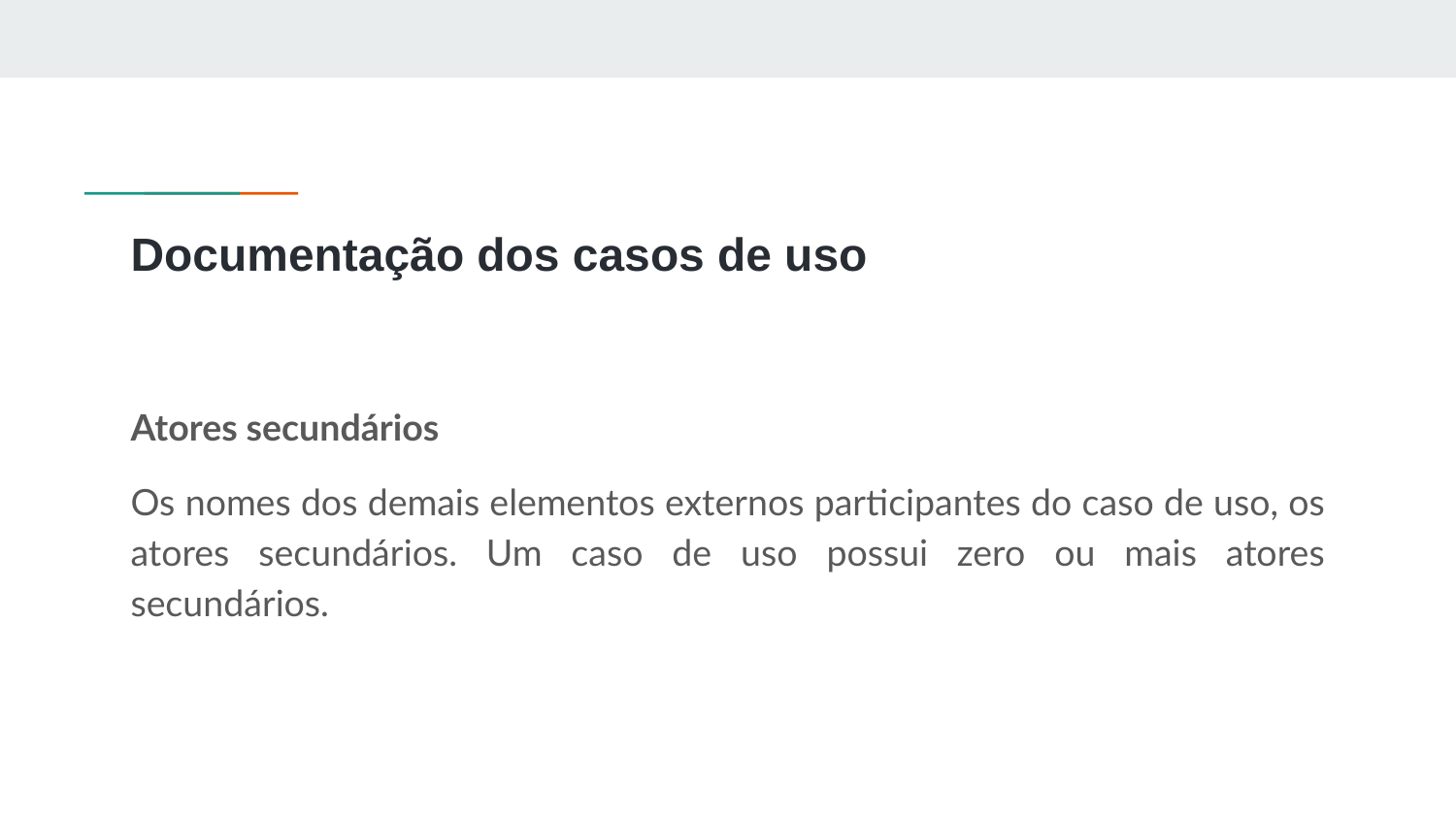

# Documentação dos casos de uso
Atores secundários
Os nomes dos demais elementos externos participantes do caso de uso, os atores secundários. Um caso de uso possui zero ou mais atores secundários.